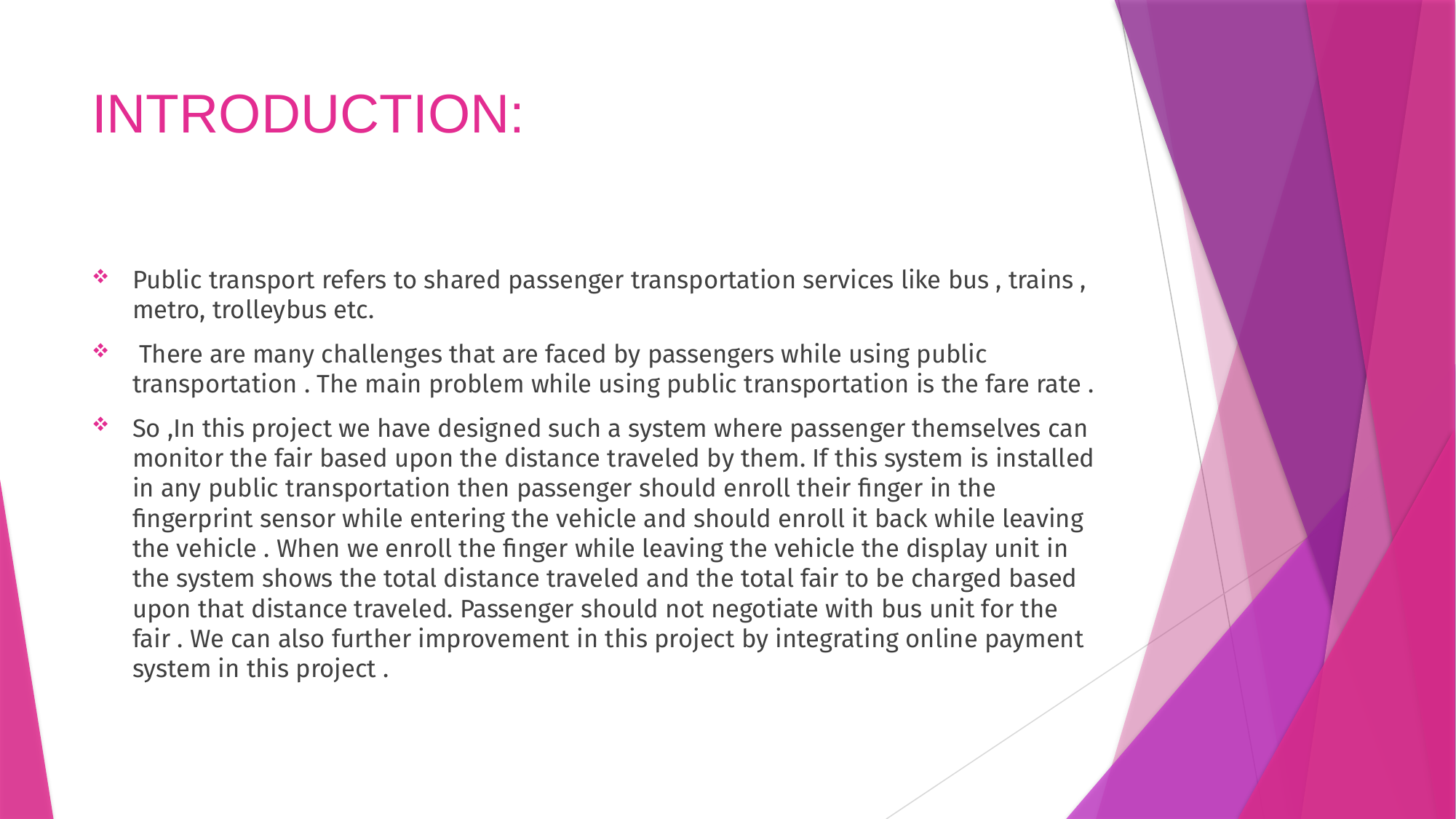

# INTRODUCTION:
Public transport refers to shared passenger transportation services like bus , trains , metro, trolleybus etc.
 There are many challenges that are faced by passengers while using public transportation . The main problem while using public transportation is the fare rate .
So ,In this project we have designed such a system where passenger themselves can monitor the fair based upon the distance traveled by them. If this system is installed in any public transportation then passenger should enroll their finger in the fingerprint sensor while entering the vehicle and should enroll it back while leaving the vehicle . When we enroll the finger while leaving the vehicle the display unit in the system shows the total distance traveled and the total fair to be charged based upon that distance traveled. Passenger should not negotiate with bus unit for the fair . We can also further improvement in this project by integrating online payment system in this project .